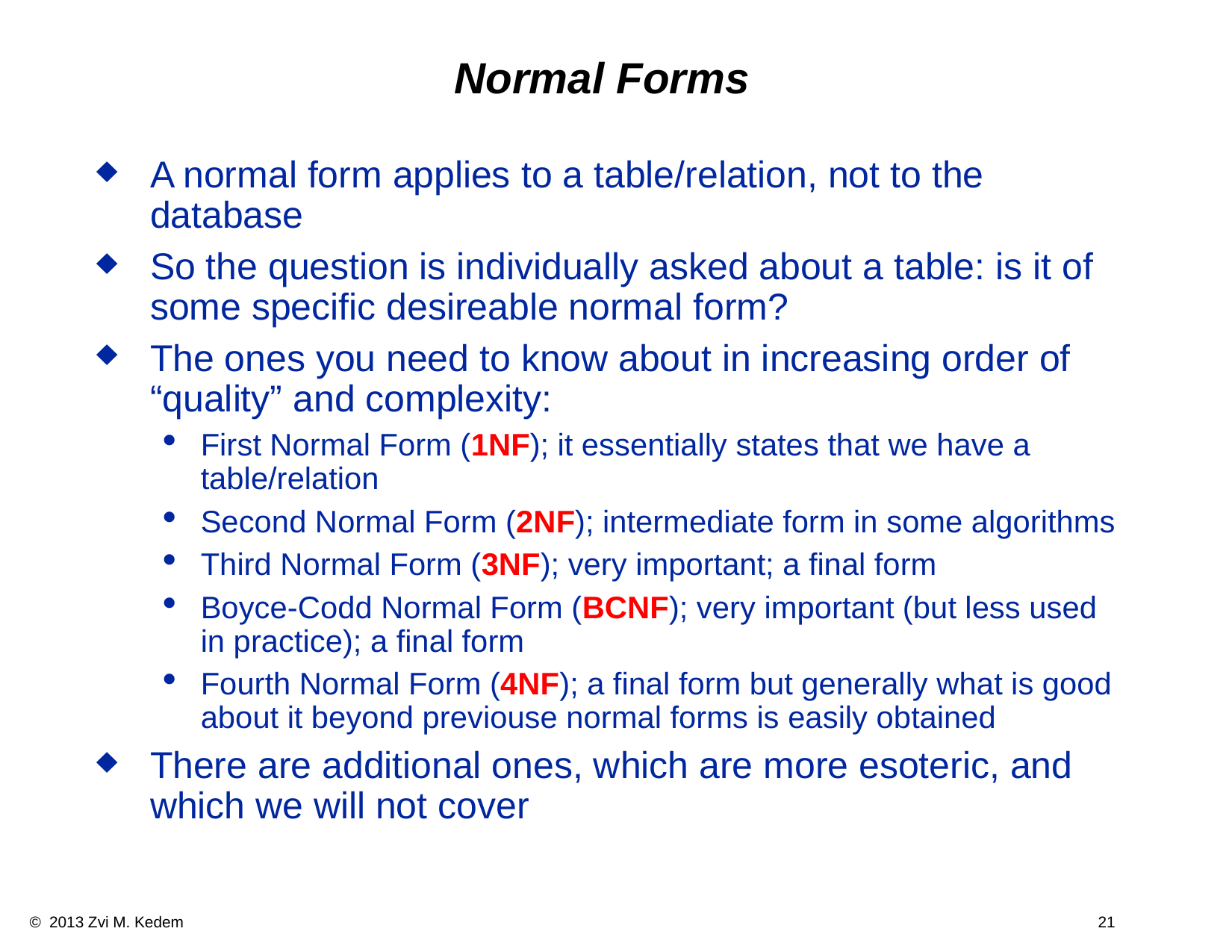

# Normal Forms
A normal form applies to a table/relation, not to the database
So the question is individually asked about a table: is it of some specific desireable normal form?
The ones you need to know about in increasing order of “quality” and complexity:
First Normal Form (1NF); it essentially states that we have a table/relation
Second Normal Form (2NF); intermediate form in some algorithms
Third Normal Form (3NF); very important; a final form
Boyce-Codd Normal Form (BCNF); very important (but less used in practice); a final form
Fourth Normal Form (4NF); a final form but generally what is good about it beyond previouse normal forms is easily obtained
There are additional ones, which are more esoteric, and which we will not cover